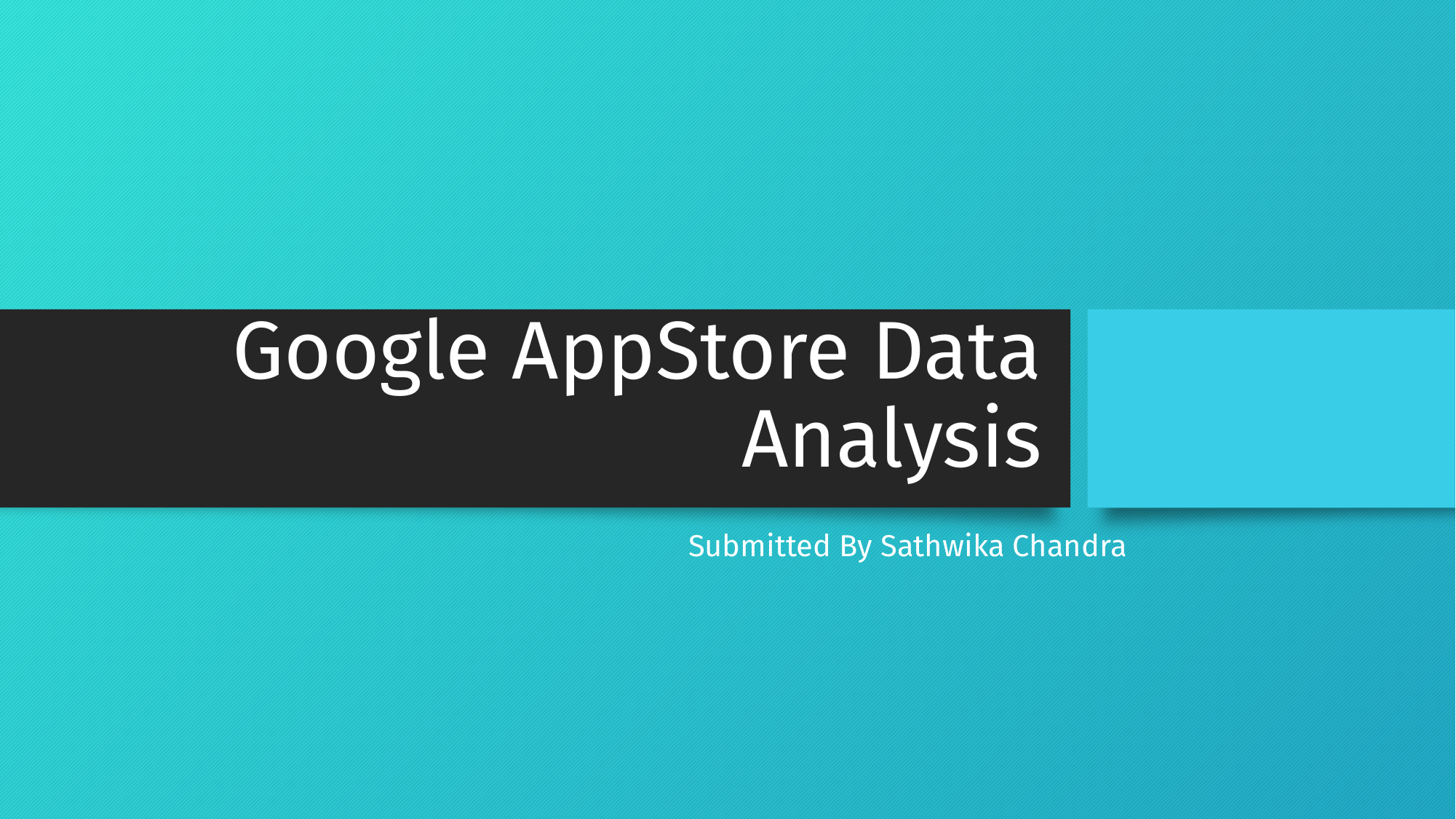

# Google AppStore Data Analysis
                                        Submitted By Sathwika Chandra